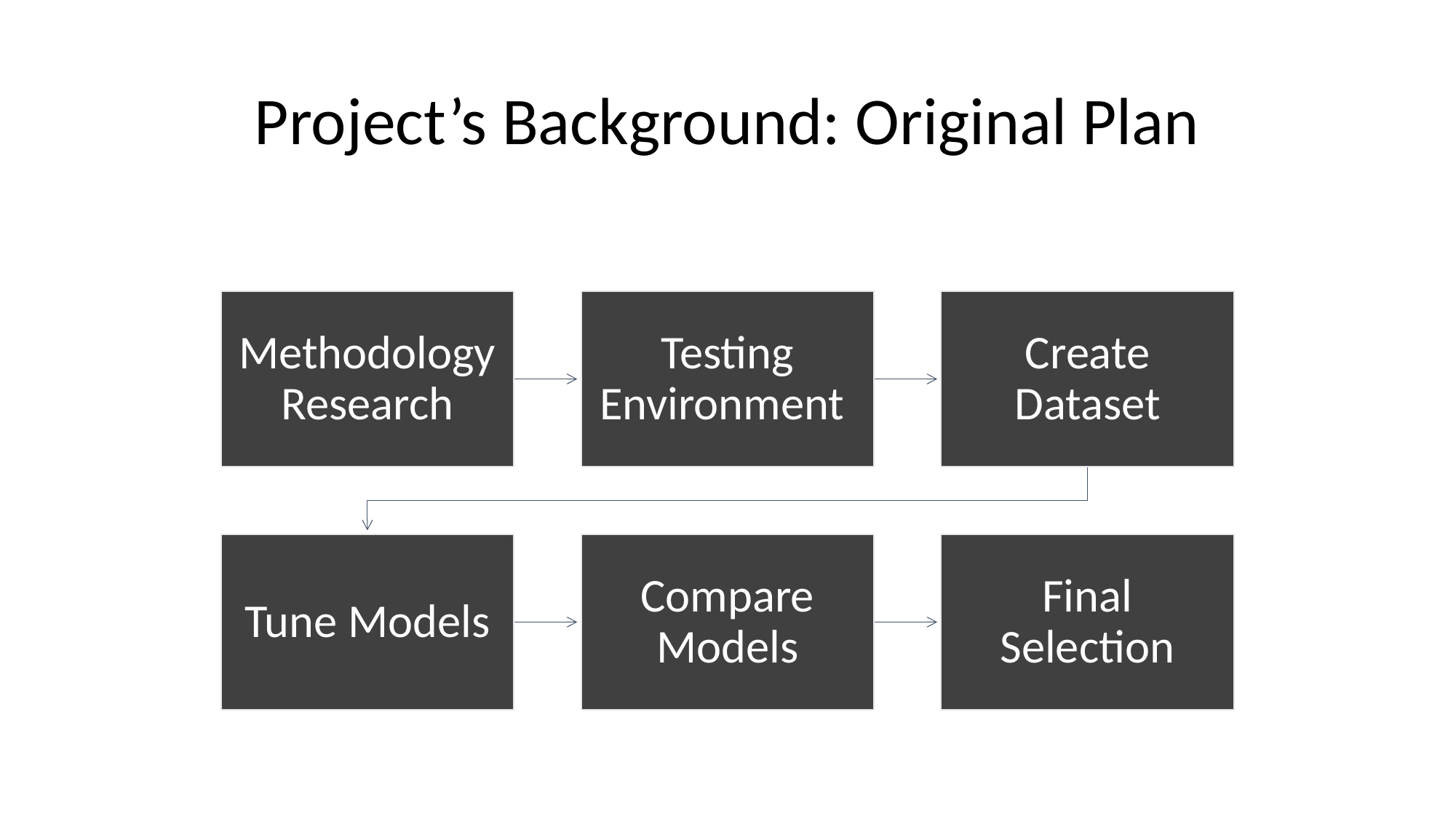

# Project’s Background: Original Plan

Methodology Research

Testing Environment

Create Dataset

Tune Models

Compare Models
Final Selection